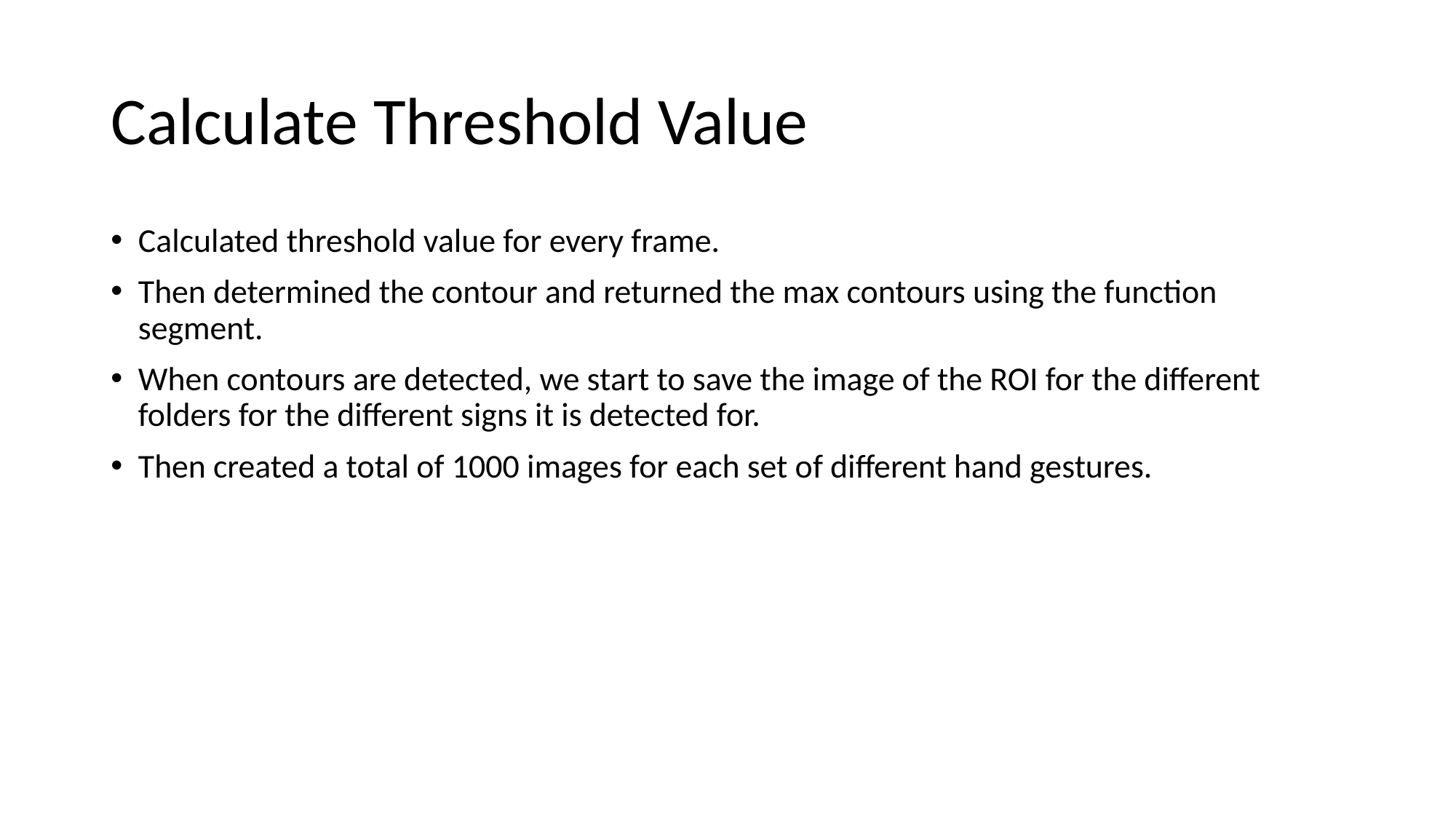

# Calculate Threshold Value
Calculated threshold value for every frame.
Then determined the contour and returned the max contours using the function segment.
When contours are detected, we start to save the image of the ROI for the different folders for the different signs it is detected for.
Then created a total of 1000 images for each set of different hand gestures.